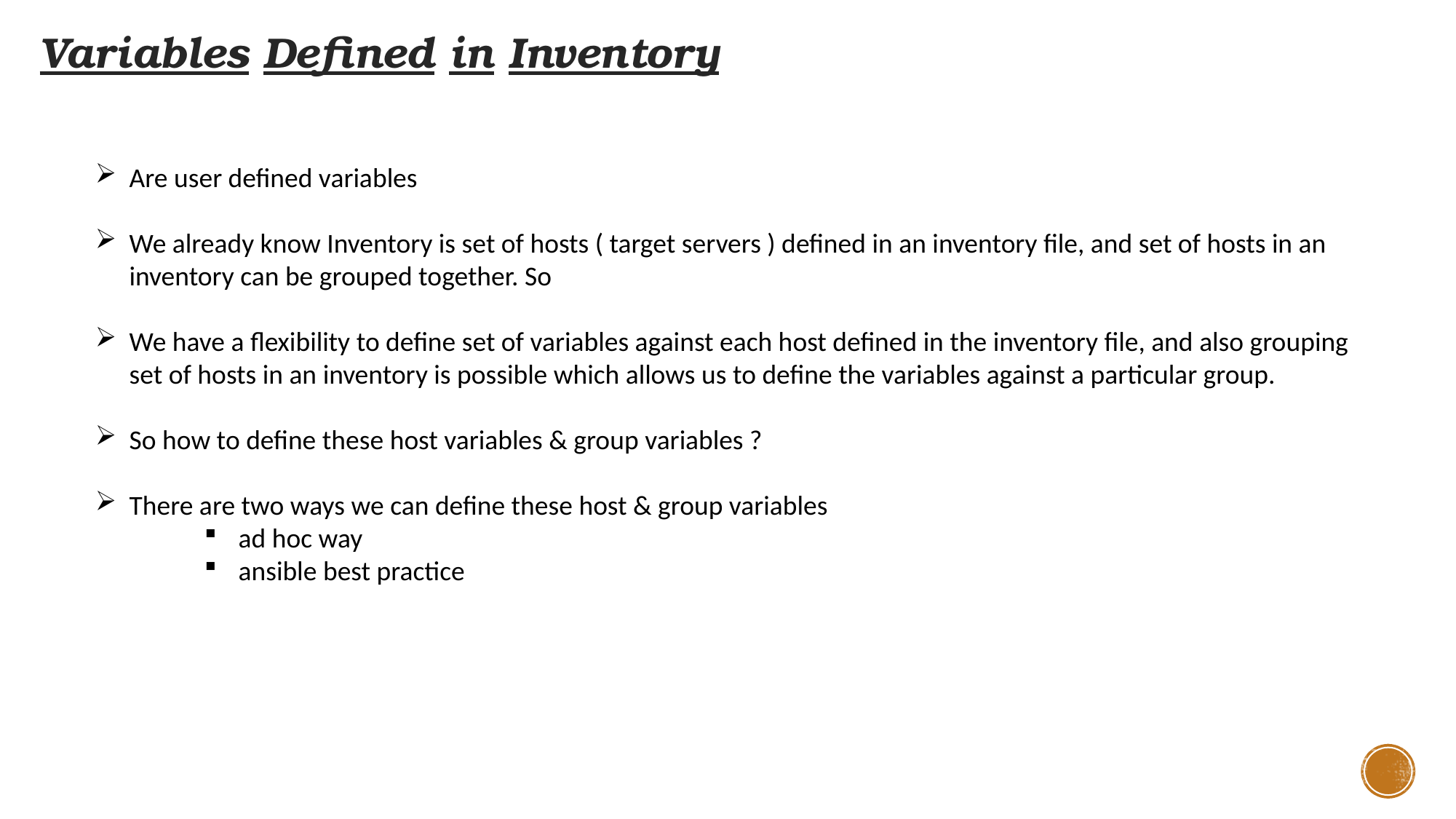

Variables Defined in Inventory
Are user defined variables

We already know Inventory is set of hosts ( target servers ) defined in an inventory file, and set of hosts in an inventory can be grouped together. So

We have a flexibility to define set of variables against each host defined in the inventory file, and also grouping set of hosts in an inventory is possible which allows us to define the variables against a particular group.

So how to define these host variables & group variables ?

There are two ways we can define these host & group variables
ad hoc way
ansible best practice